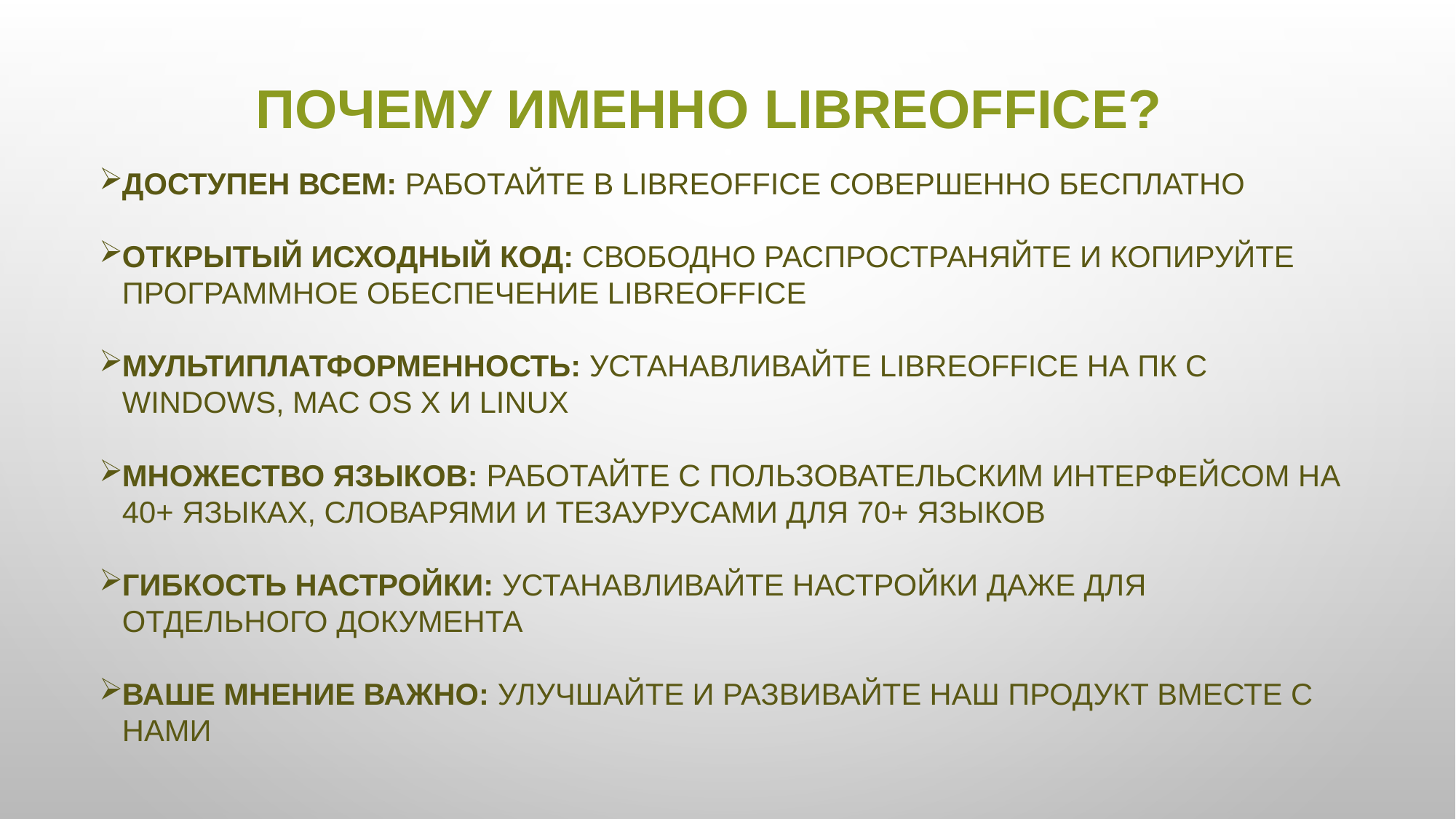

# Почему именно LibreOffice?
ДОСТУПЕН ВСЕМ: работайте в LibreOffice совершенно бесплатно

Открытый исходный код: свободно распространяйте и копируйте Программное ОБЕСПЕЧЕНИЕ LibreOffice

МУЛЬТИплатформенность: устанавливайте LibreOffice на ПК с Windows, Mac OS X и Linux

Множество языков: РАБОТАЙТЕ С Пользовательским интерфейсом на 40+ языках, Словарями и тезаурусами для 70+ языков

Гибкость настройки: устанавливайте настройки даже для отдельного документа

ваше мнение важно: улучшайте и развивайте наш продукт вместе с нами